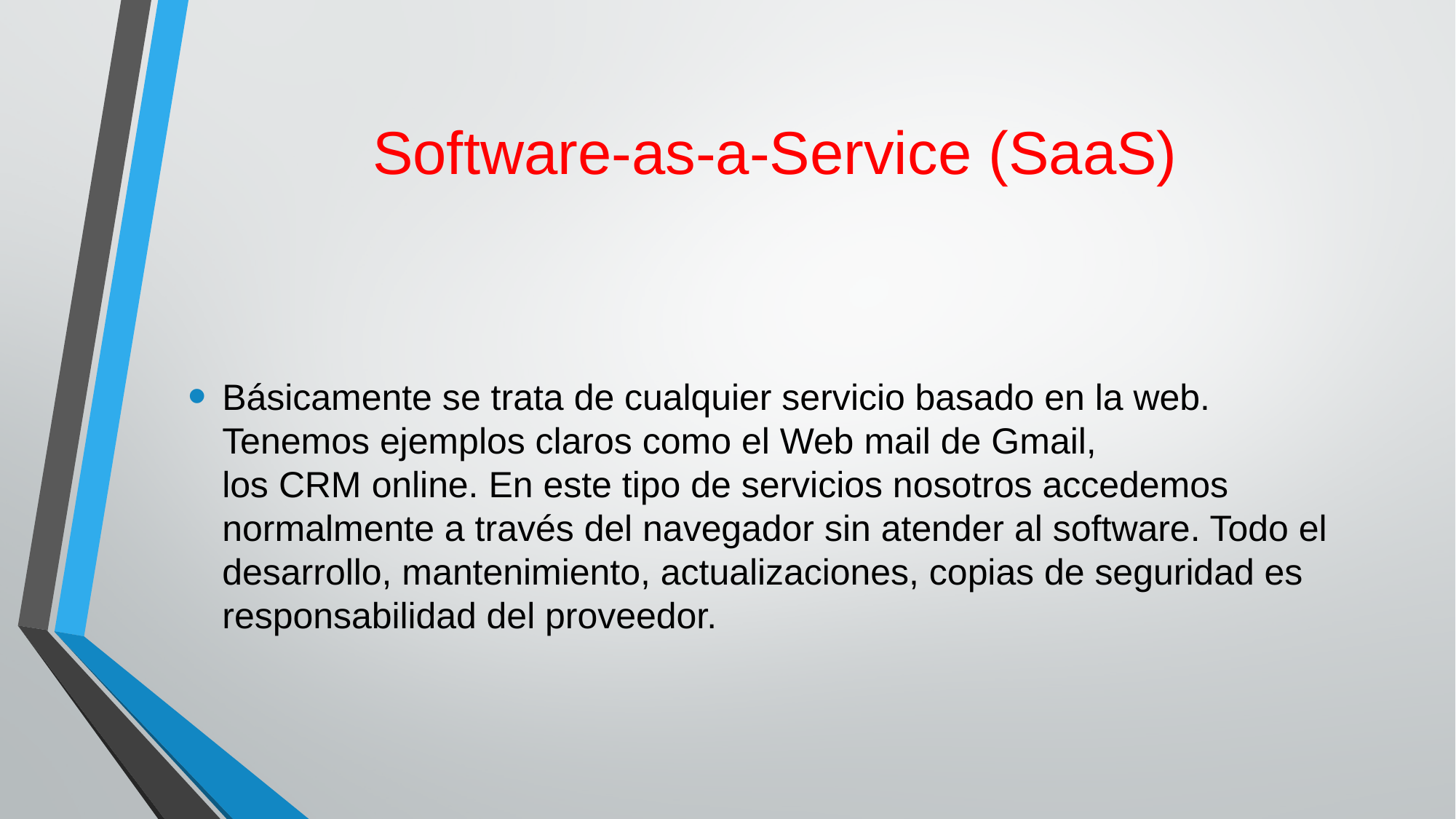

# Software-as-a-Service (SaaS)
Básicamente se trata de cualquier servicio basado en la web. Tenemos ejemplos claros como el Web mail de Gmail, los CRM online. En este tipo de servicios nosotros accedemos normalmente a través del navegador sin atender al software. Todo el desarrollo, mantenimiento, actualizaciones, copias de seguridad es responsabilidad del proveedor.